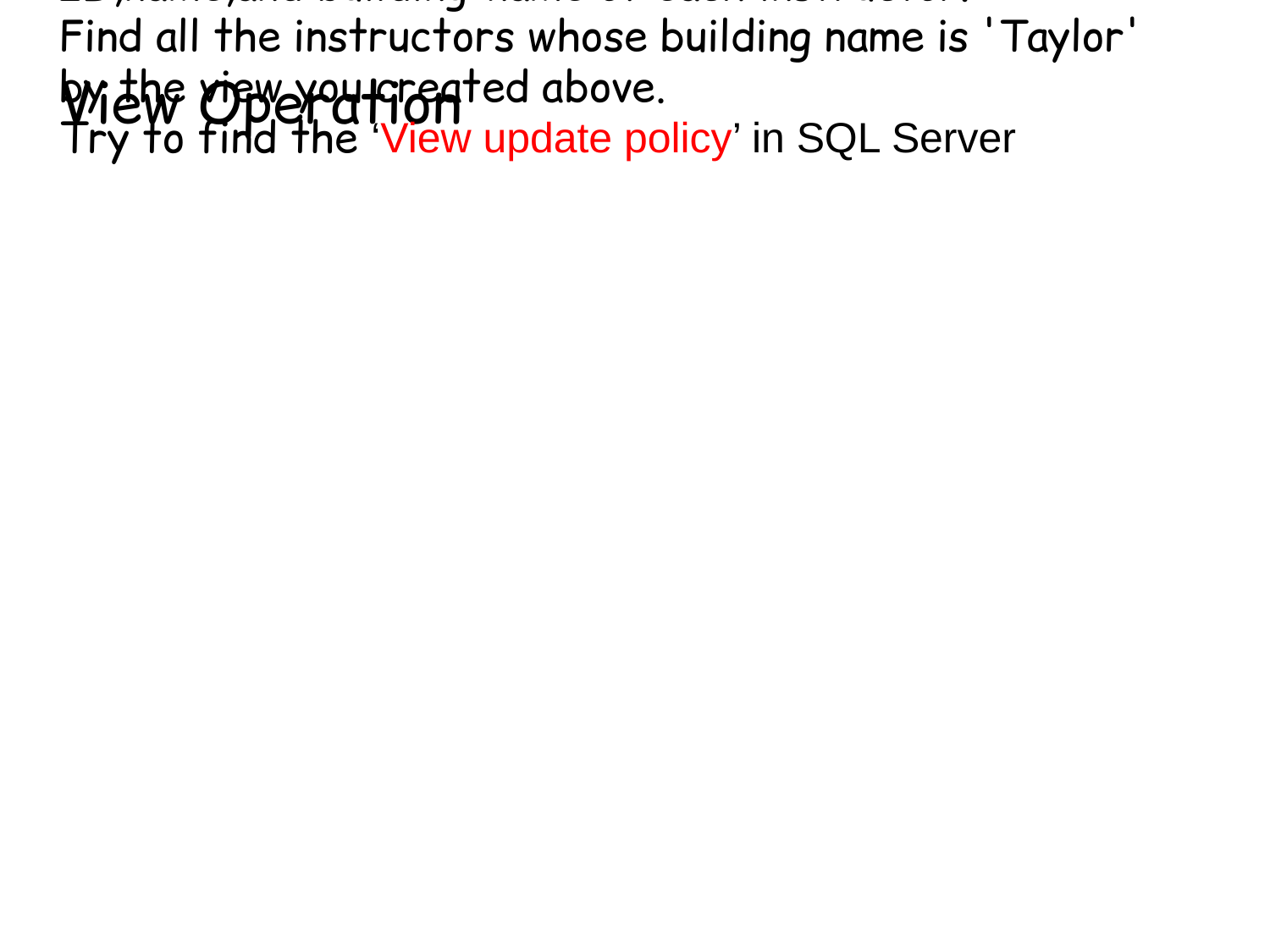

View Operation
Create a view named instructor_info with lists the ID,name,and building-name of each instructor.
Find all the instructors whose building name is 'Taylor' by the view you created above.
Try to find the ‘View update policy’ in SQL Server